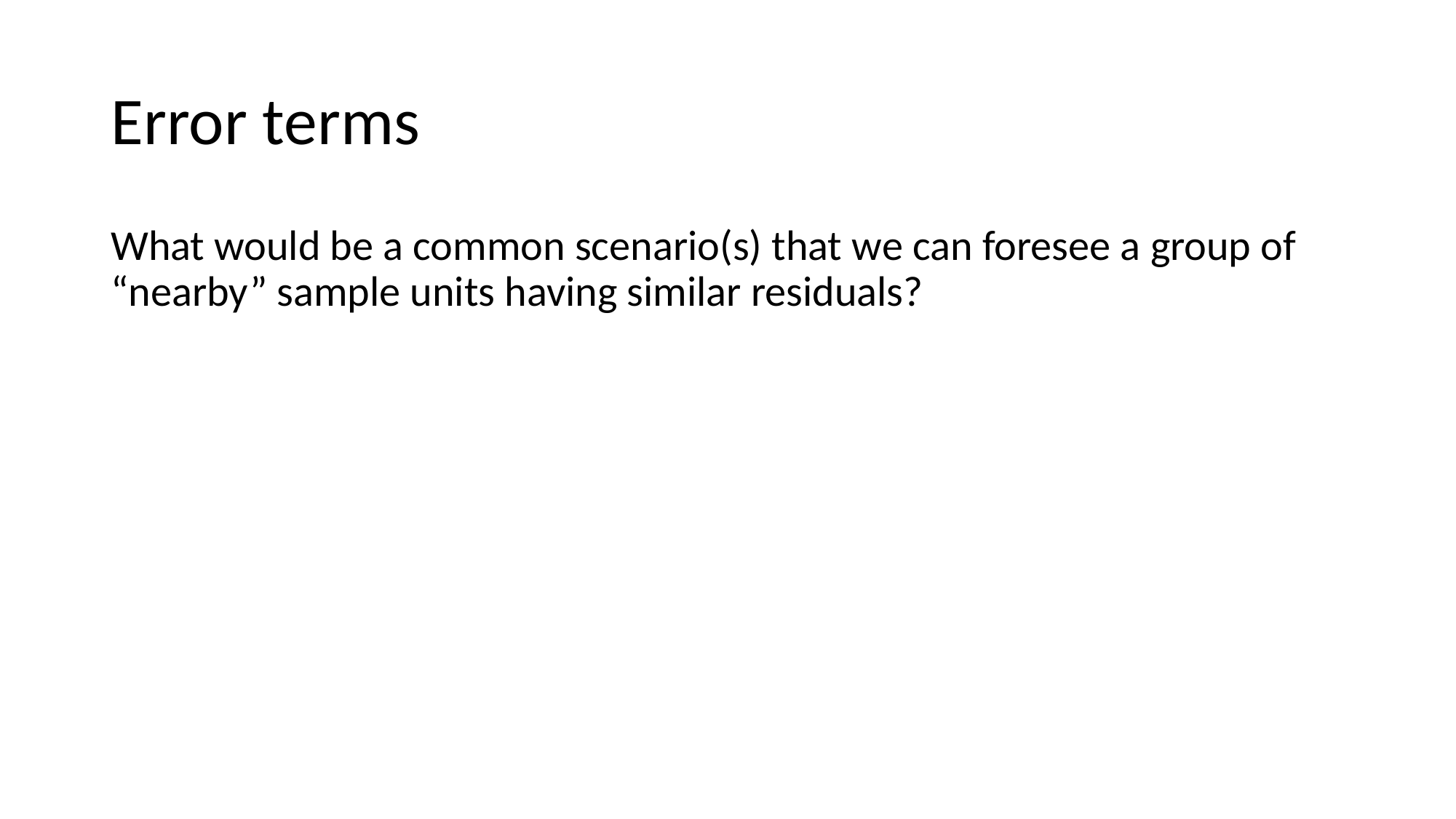

# Error terms
What would be a common scenario(s) that we can foresee a group of “nearby” sample units having similar residuals?